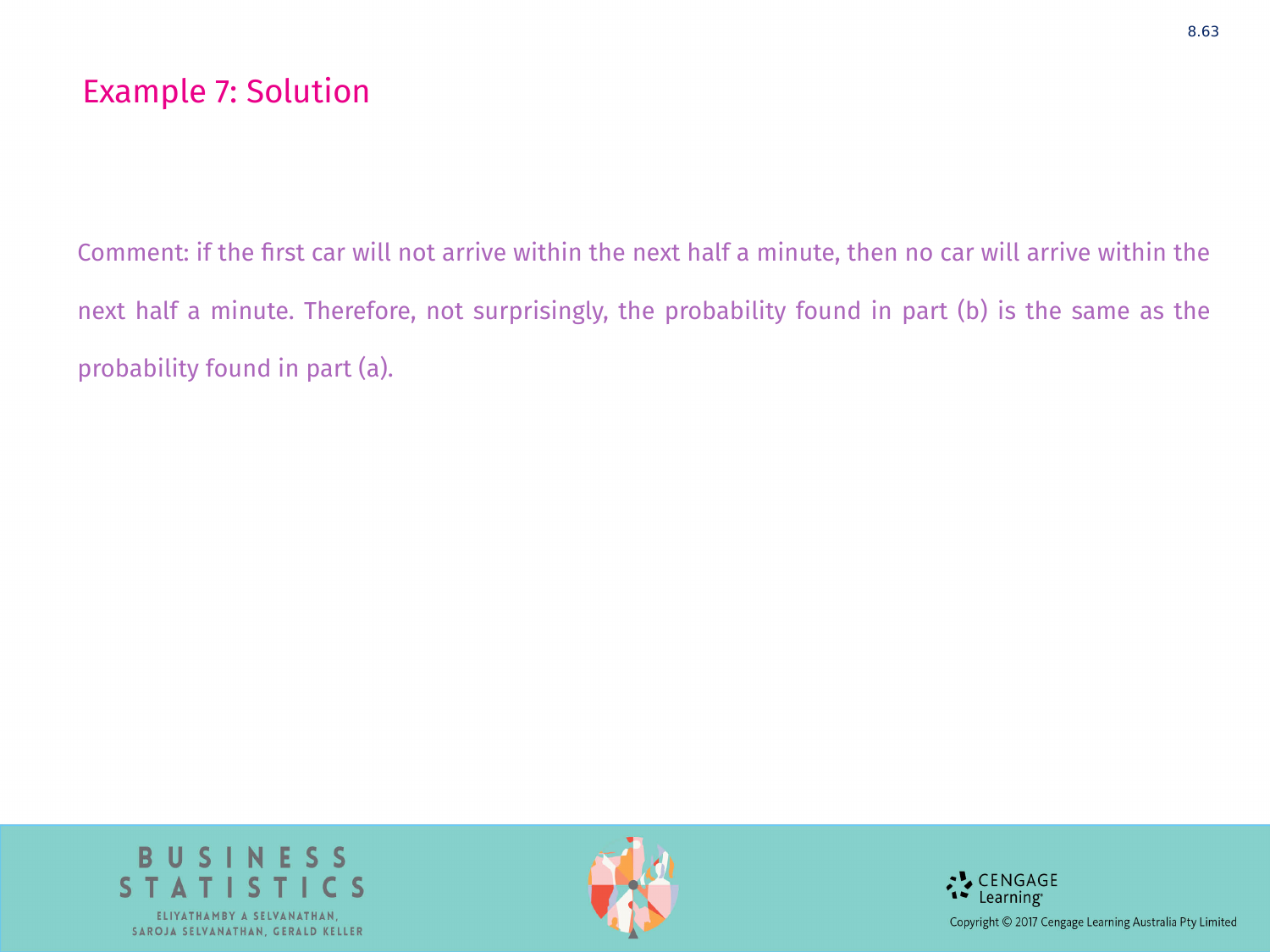

8.63
Example 7: Solution

Comment: if the first car will not arrive within the next half a minute, then no car will arrive within the next half a minute. Therefore, not surprisingly, the probability found in part (b) is the same as the probability found in part (a).